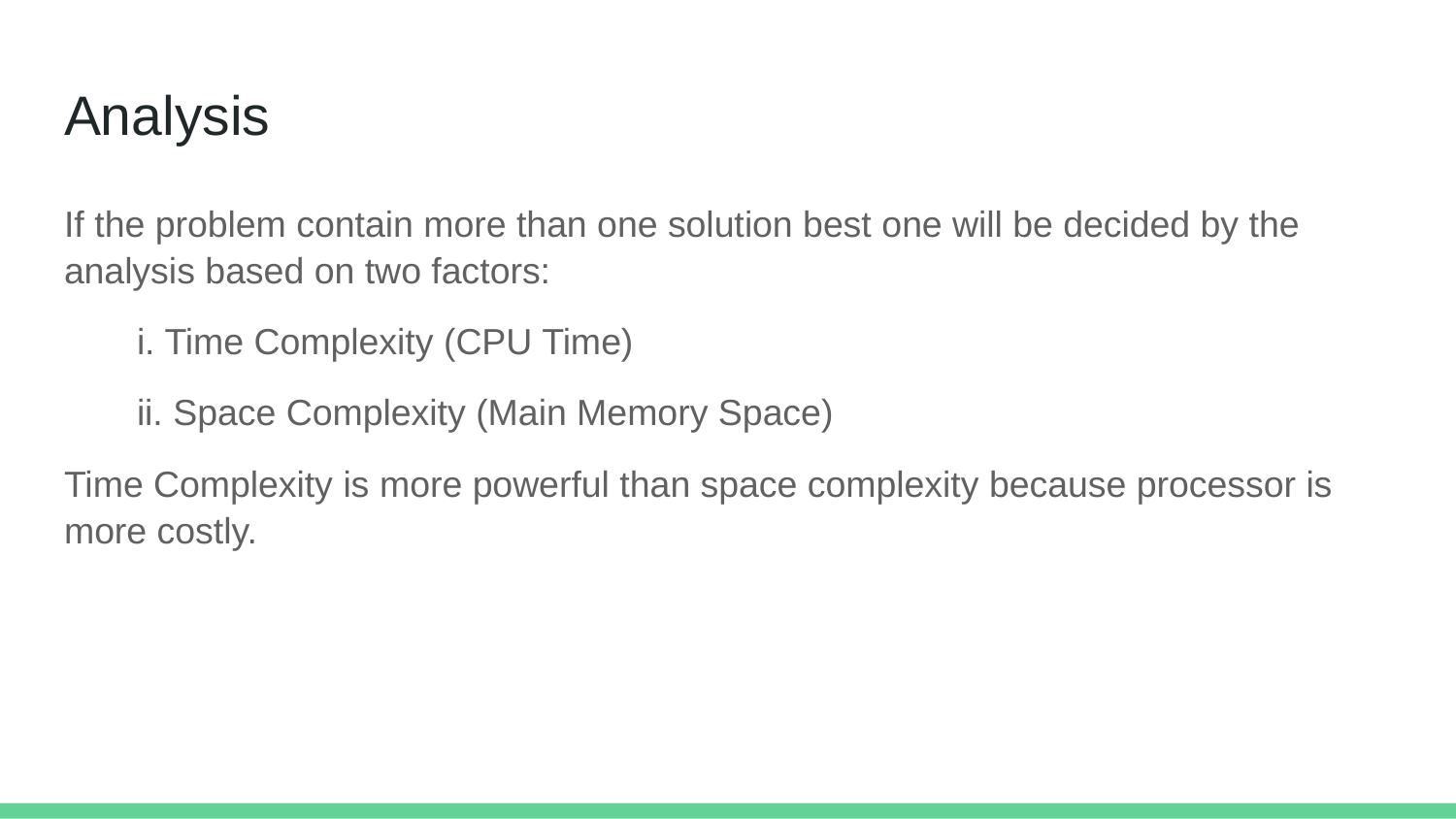

# Analysis
If the problem contain more than one solution best one will be decided by the analysis based on two factors:
i. Time Complexity (CPU Time)
ii. Space Complexity (Main Memory Space)
Time Complexity is more powerful than space complexity because processor is more costly.